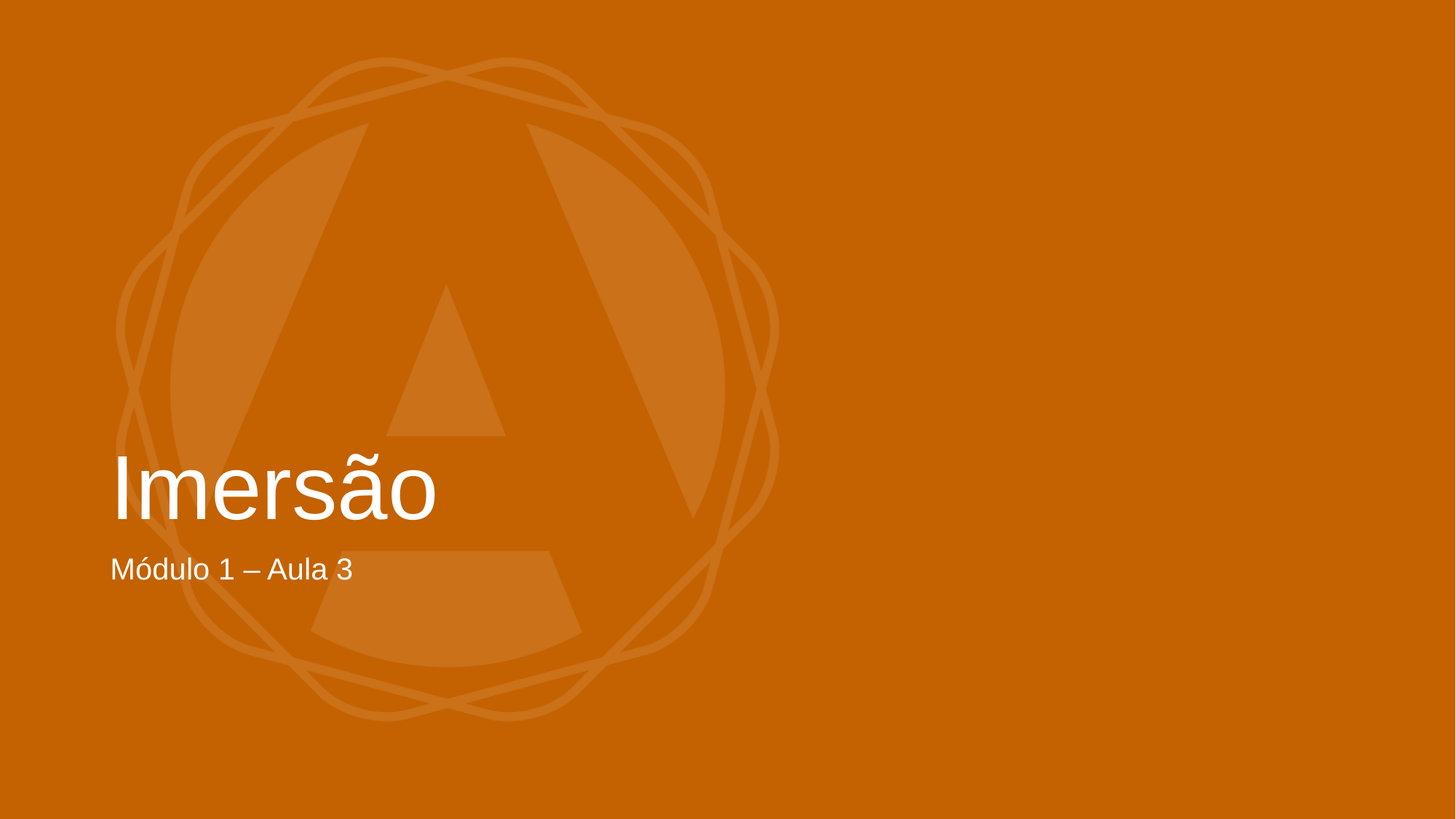

# Imersão
Módulo 1 – Aula 3